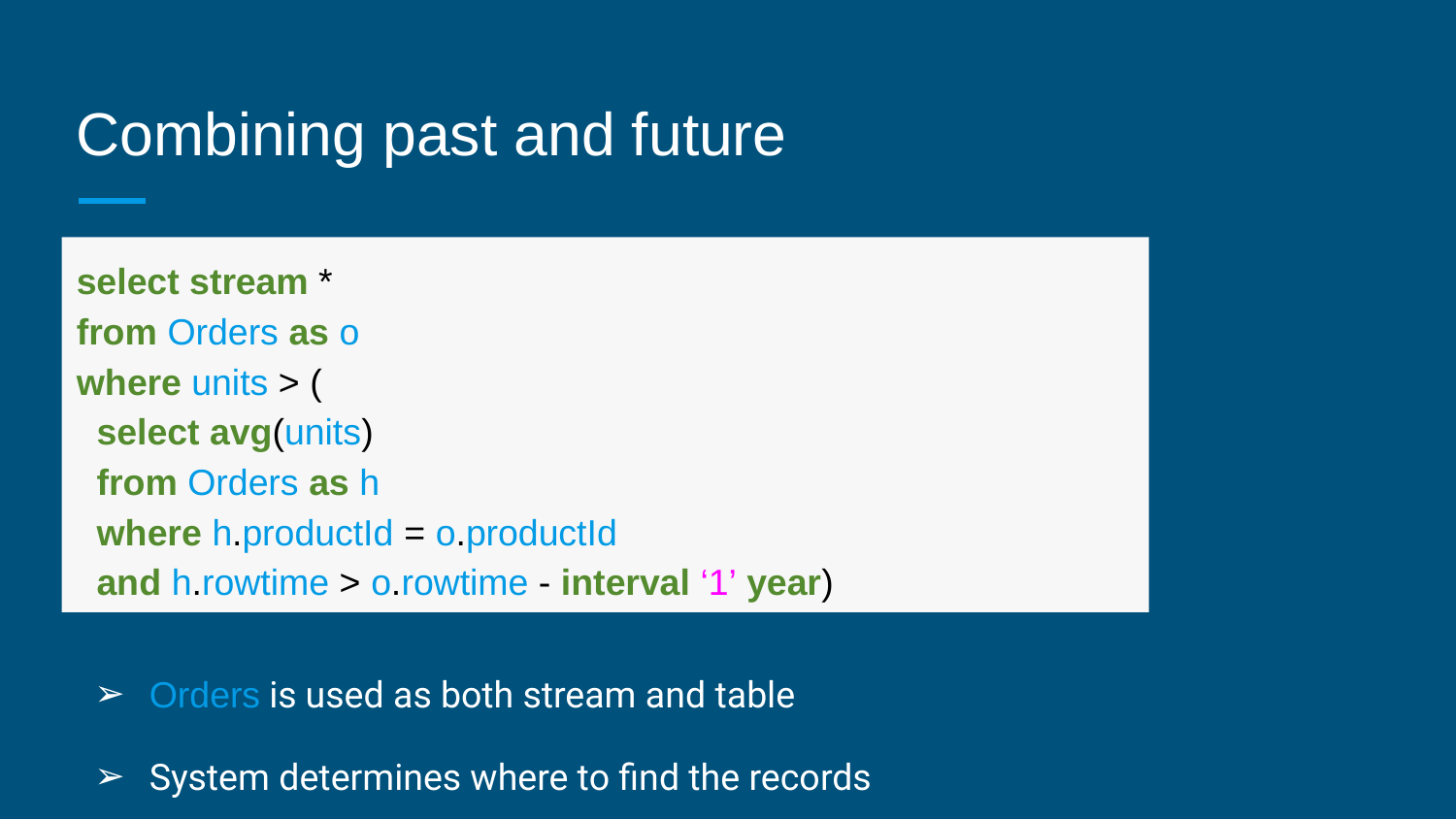

# Combining past and future
select stream *
from Orders as o
where units > (
  select avg(units)
  from Orders as h
  where h.productId = o.productId
  and h.rowtime > o.rowtime - interval ‘1’ year)
Orders is used as both stream and table
System determines where to find the records
Query is invalid if records are not available